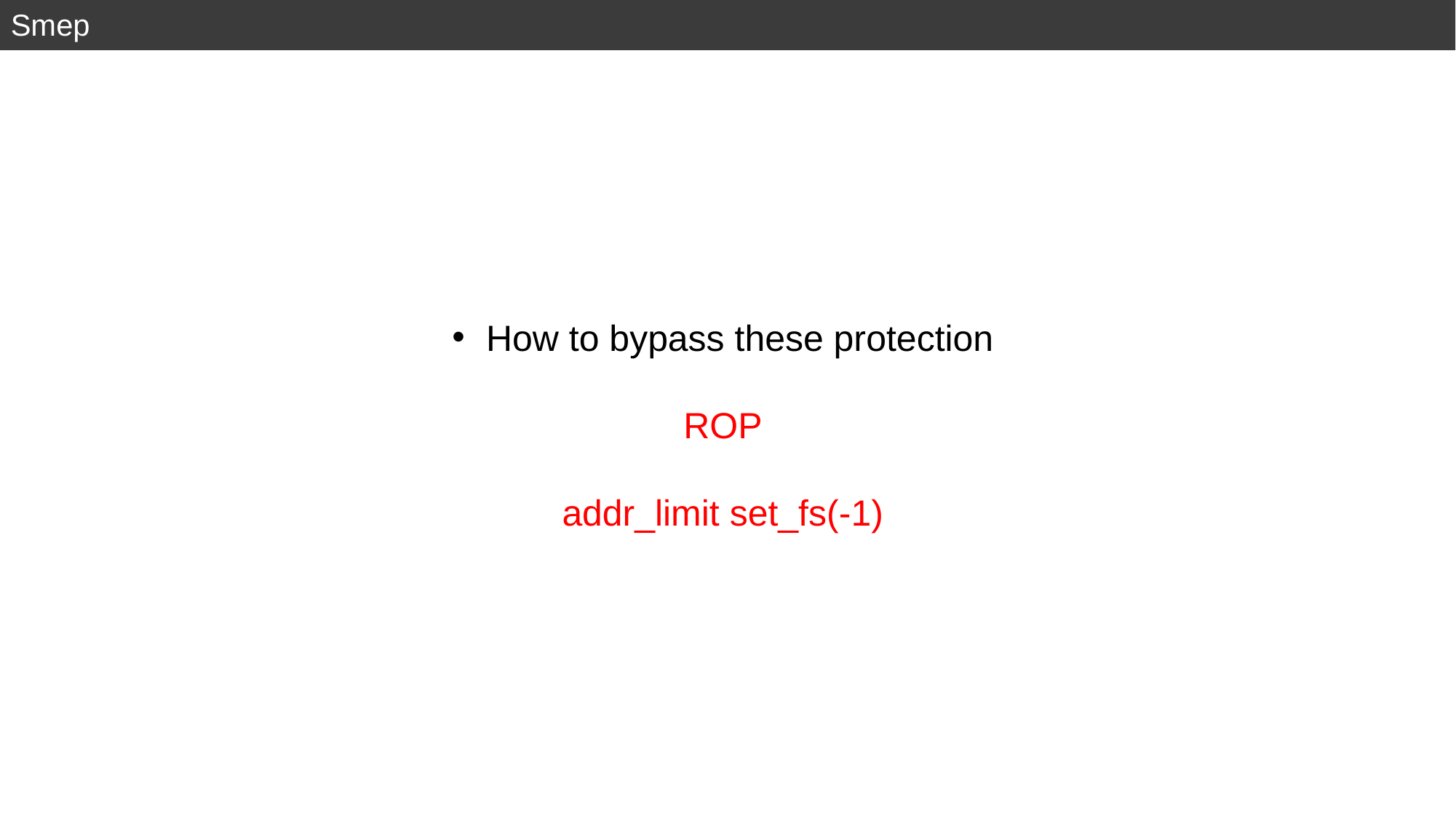

Smep
How to bypass these protection

ROP

addr_limit set_fs(-1)